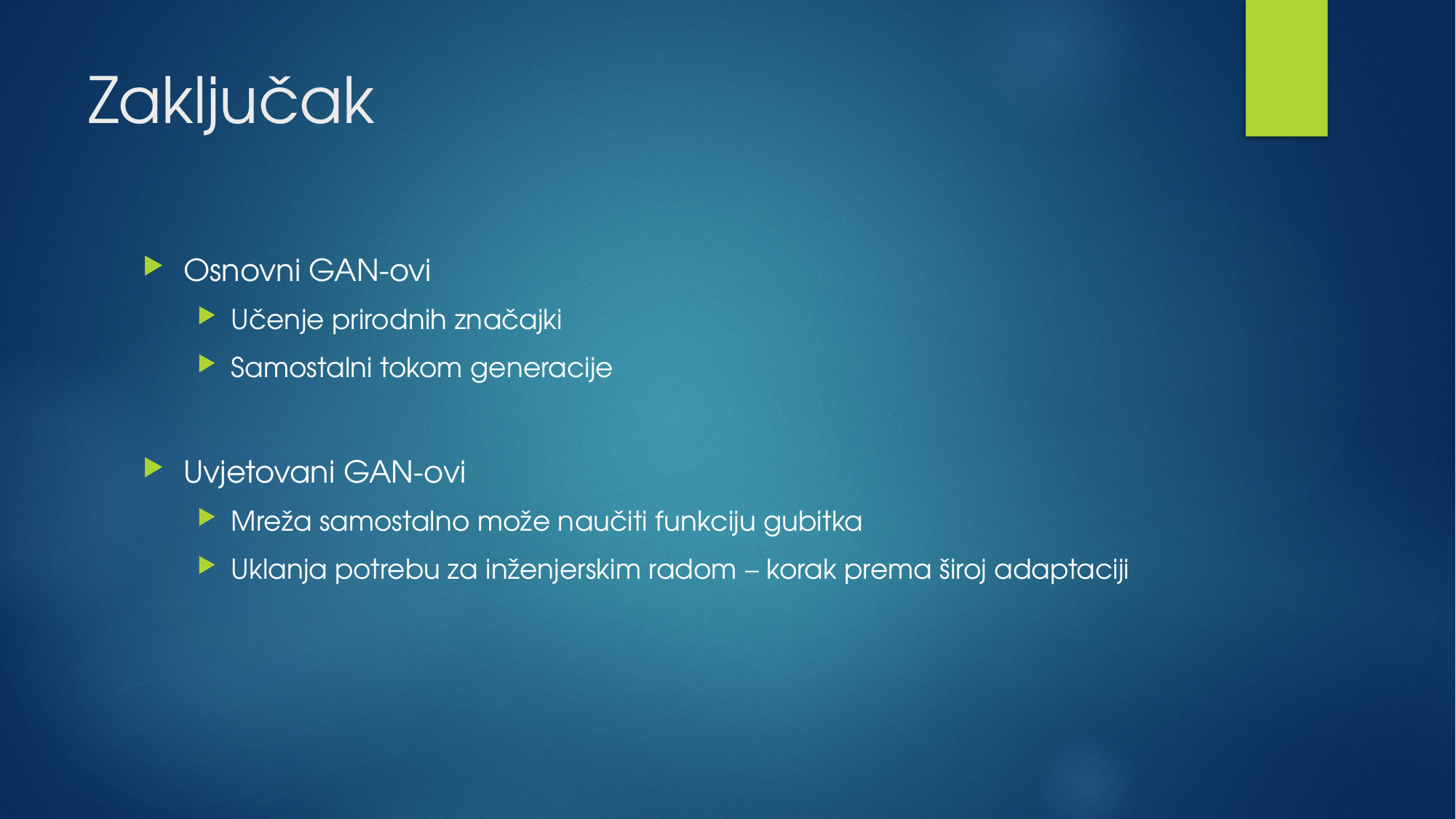

# Zaključak
Osnovni GAN-ovi
Učenje prirodnih značajki
Samostalni tokom generacije

Uvjetovani GAN-ovi
Mreža samostalno može naučiti funkciju gubitka
Uklanja potrebu za inženjerskim radom – korak prema široj adaptaciji